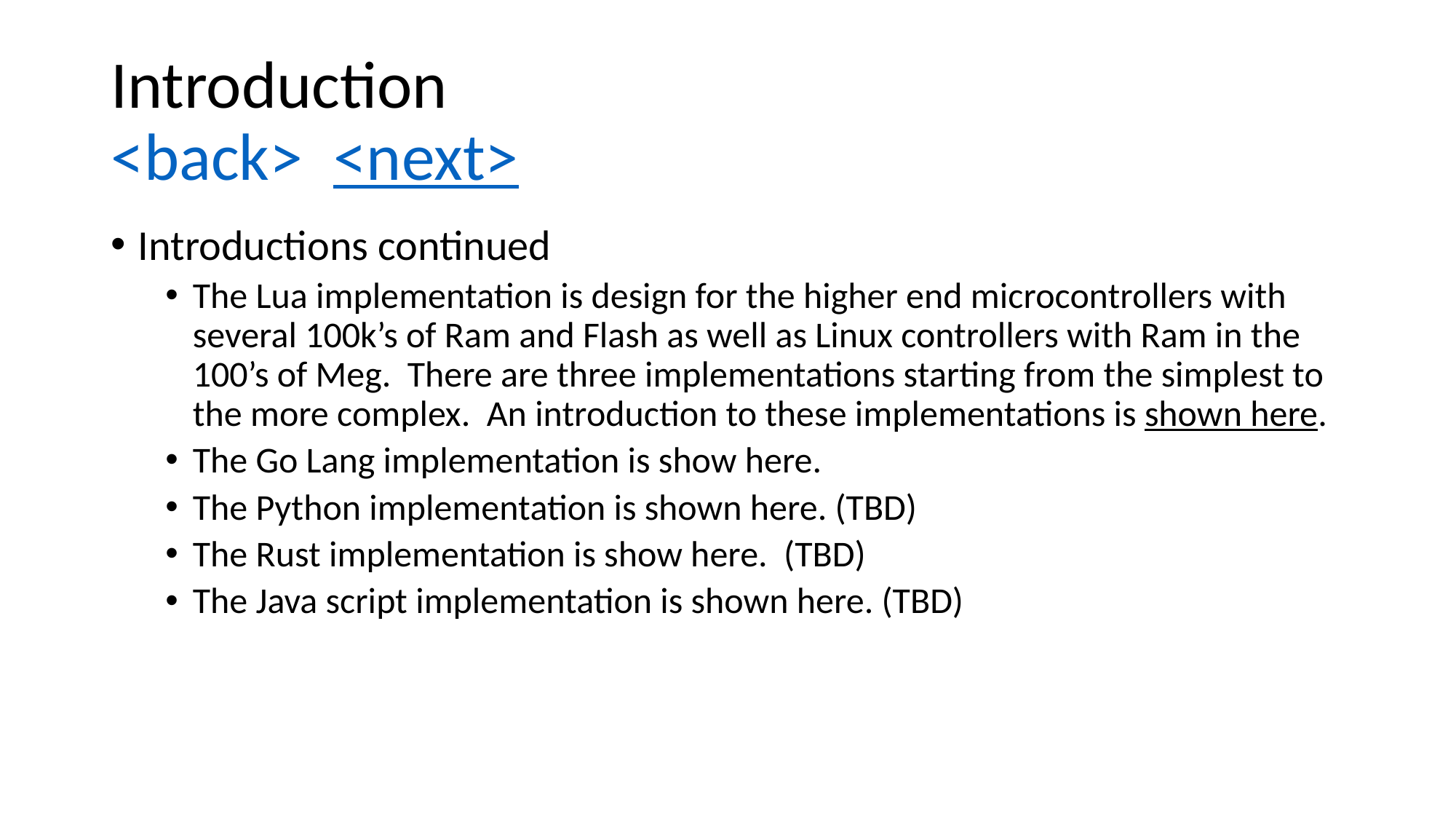

# Introduction <back>  <next>
Introductions continued
The Lua implementation is design for the higher end microcontrollers with several 100k’s of Ram and Flash as well as Linux controllers with Ram in the 100’s of Meg.  There are three implementations starting from the simplest to the more complex.  An introduction to these implementations is shown here.
The Go Lang implementation is show here.
The Python implementation is shown here. (TBD)
The Rust implementation is show here.  (TBD)
The Java script implementation is shown here. (TBD)